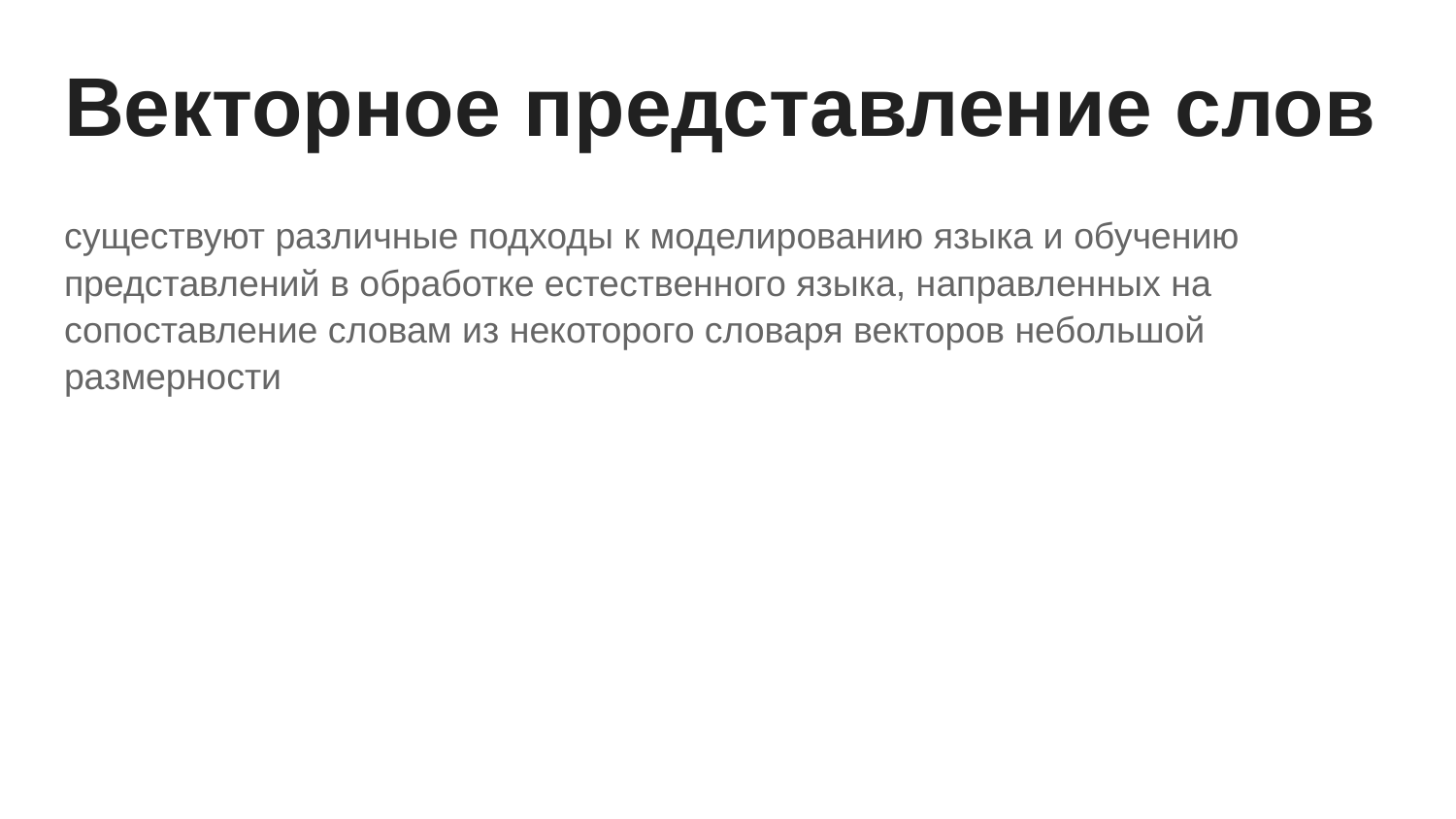

# Векторное представление слов
существуют различные подходы к моделированию языка и обучению представлений в обработке естественного языка, направленных на сопоставление словам из некоторого словаря векторов небольшой размерности